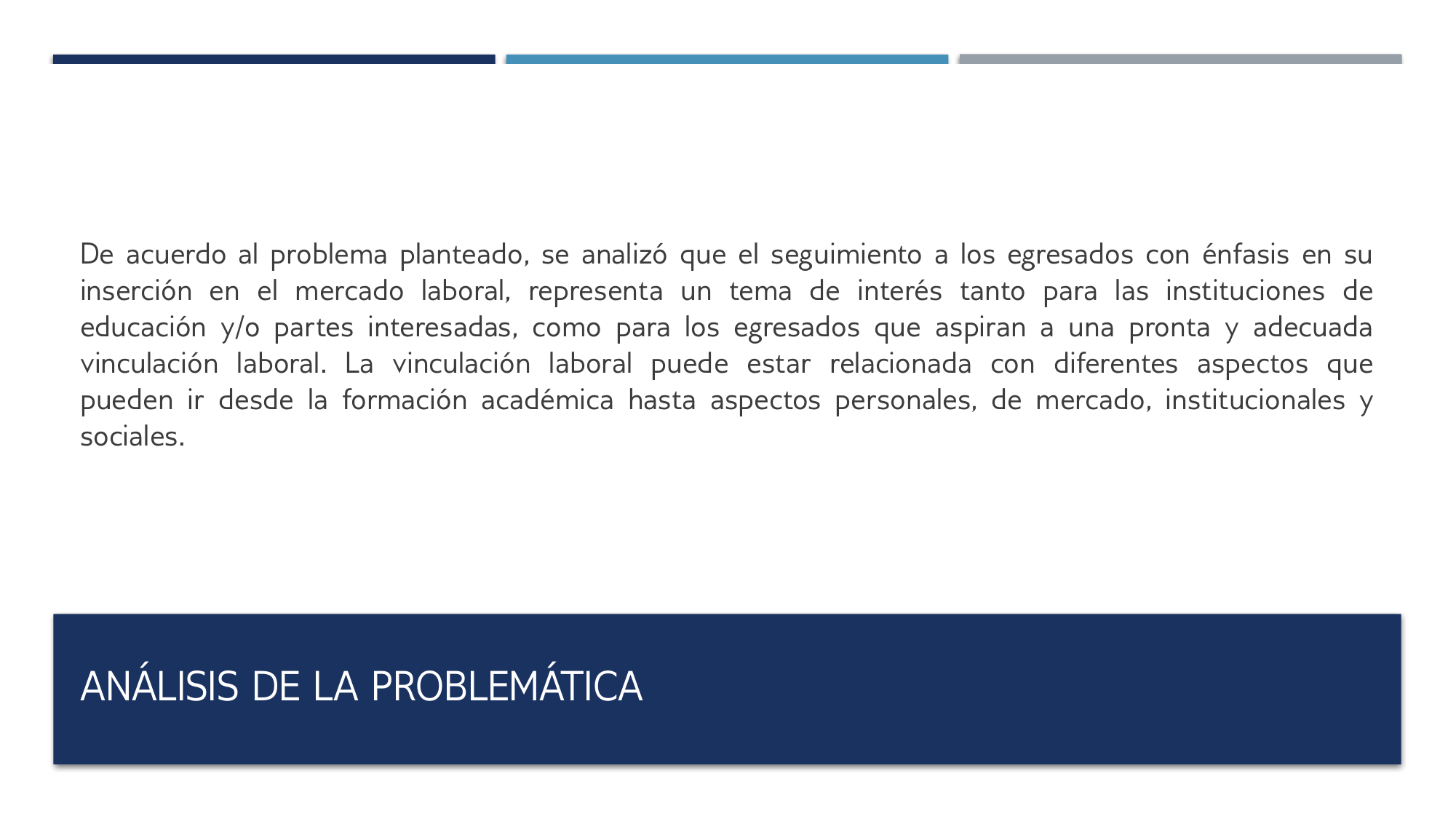

De acuerdo al problema planteado, se analizó que el seguimiento a los egresados con énfasis en su inserción en el mercado laboral, representa un tema de interés tanto para las instituciones de educación y/o partes interesadas, como para los egresados que aspiran a una pronta y adecuada vinculación laboral. La vinculación laboral puede estar relacionada con diferentes aspectos que pueden ir desde la formación académica hasta aspectos personales, de mercado, institucionales y sociales.

# Análisis de la problemática